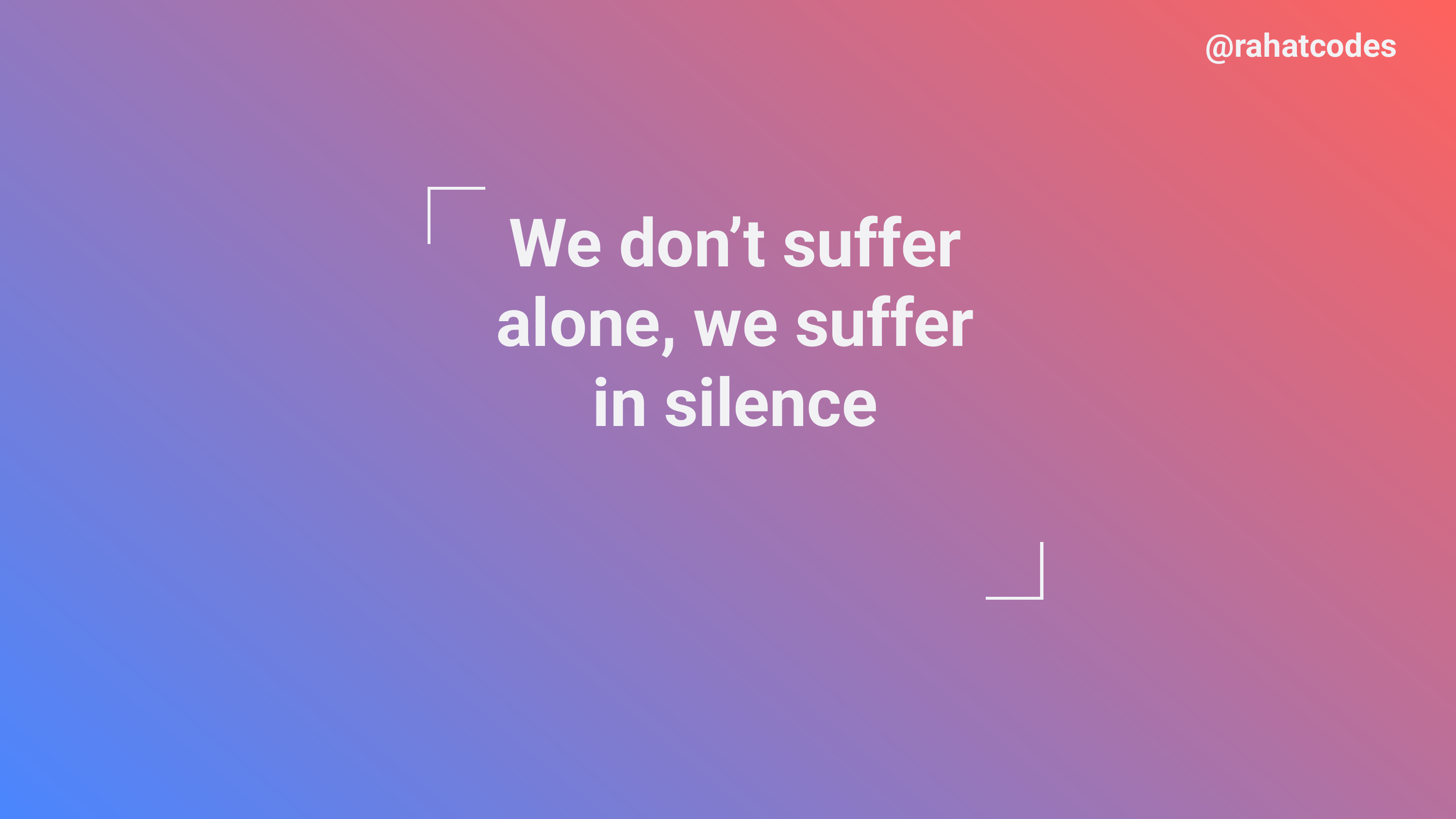

@rahatcodes
We don’t suffer alone, we suffer in silence